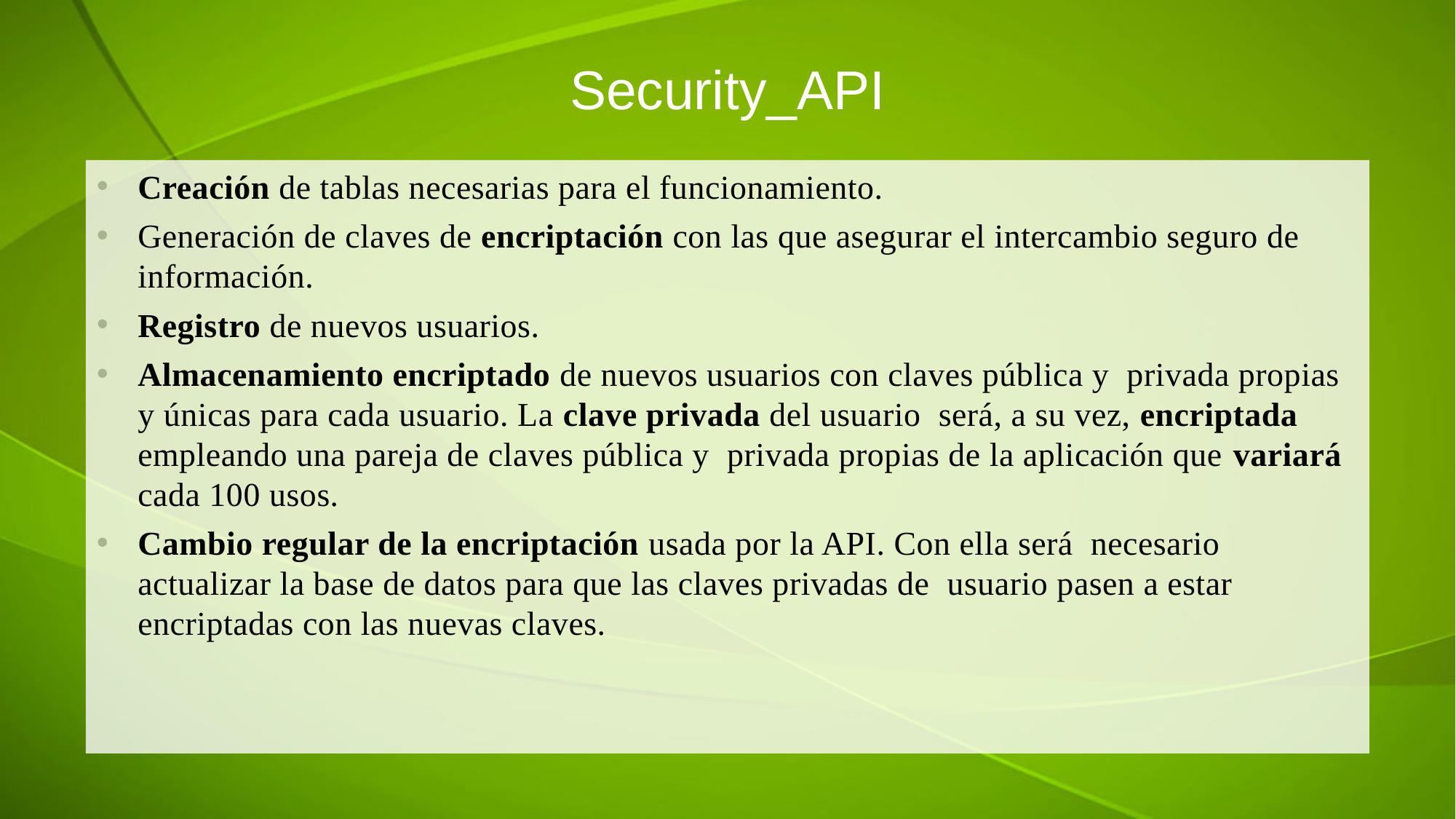

# Security_API
Creación de tablas necesarias para el funcionamiento.
Generación de claves de encriptación con las que asegurar el intercambio seguro de información.
Registro de nuevos usuarios.
Almacenamiento encriptado de nuevos usuarios con claves pública y  privada propias y únicas para cada usuario. La clave privada del usuario  será, a su vez, encriptada empleando una pareja de claves pública y  privada propias de la aplicación que variará cada 100 usos.
Cambio regular de la encriptación usada por la API. Con ella será  necesario actualizar la base de datos para que las claves privadas de  usuario pasen a estar encriptadas con las nuevas claves.